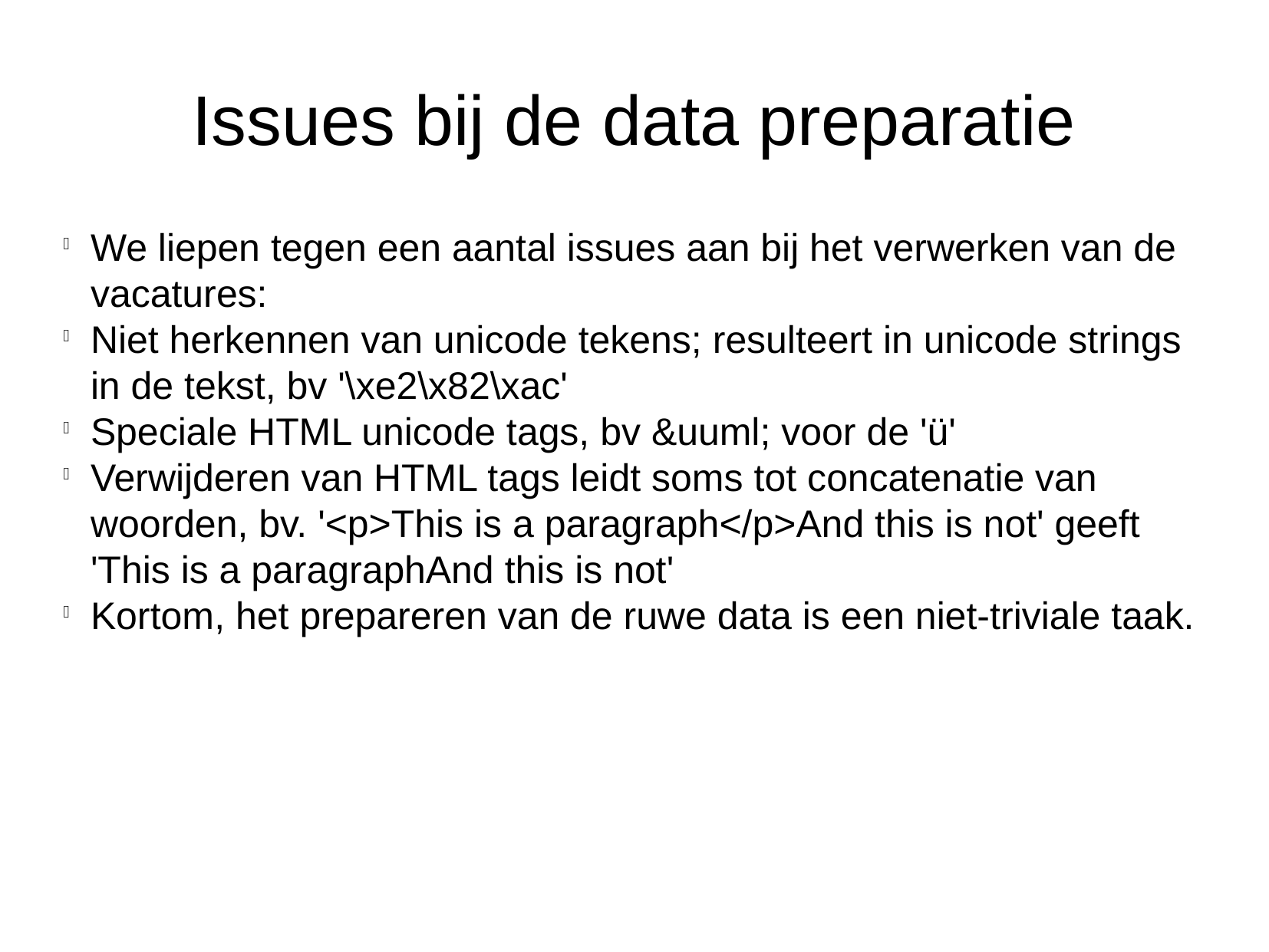

Issues bij de data preparatie
We liepen tegen een aantal issues aan bij het verwerken van de vacatures:
Niet herkennen van unicode tekens; resulteert in unicode strings in de tekst, bv '\xe2\x82\xac'
Speciale HTML unicode tags, bv &uuml; voor de 'ü'
Verwijderen van HTML tags leidt soms tot concatenatie van woorden, bv. '<p>This is a paragraph</p>And this is not' geeft 'This is a paragraphAnd this is not'
Kortom, het prepareren van de ruwe data is een niet-triviale taak.